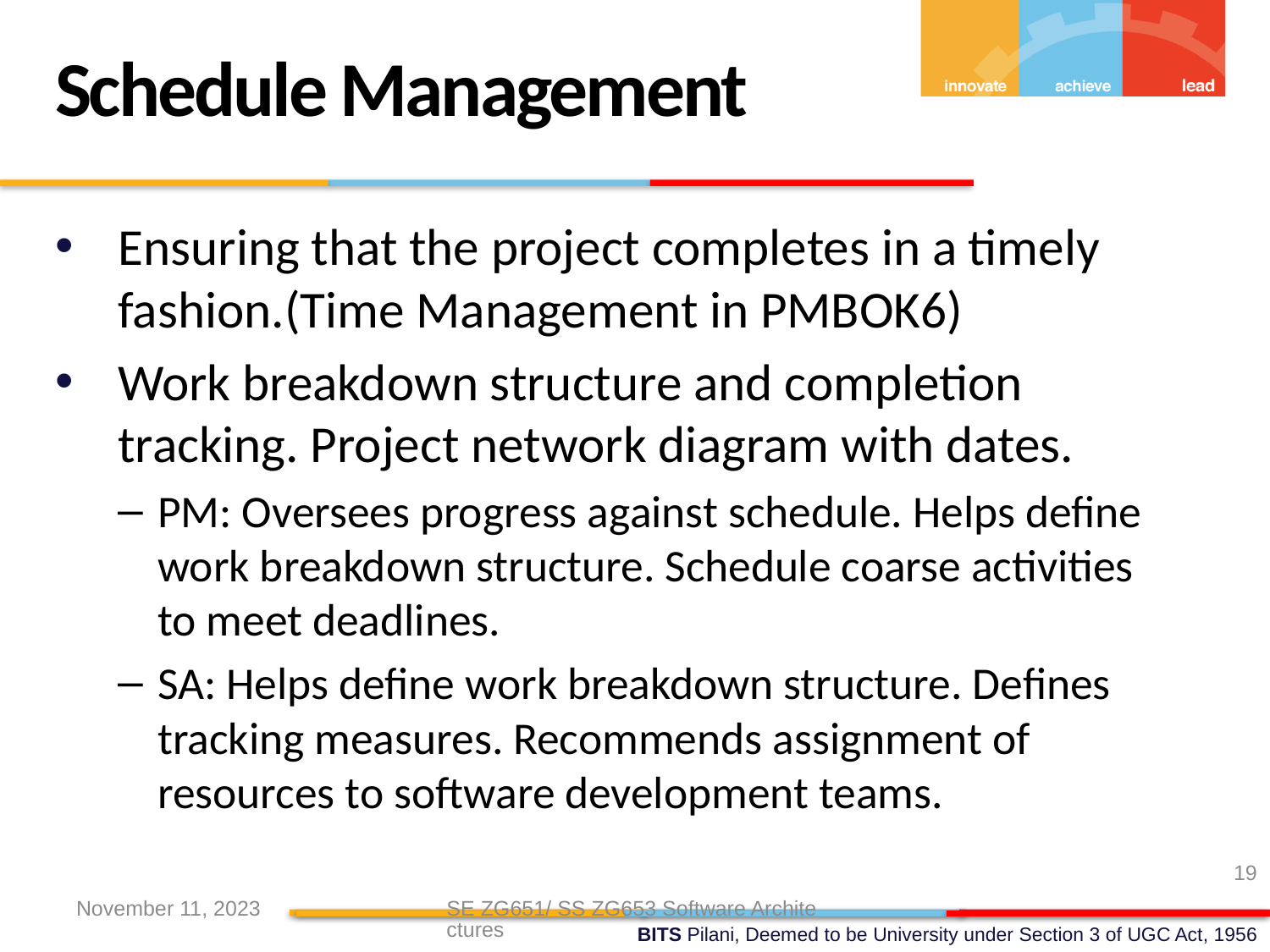

Schedule Management
Ensuring that the project completes in a timely fashion.(Time Management in PMBOK6)
Work breakdown structure and completion tracking. Project network diagram with dates.
PM: Oversees progress against schedule. Helps define work breakdown structure. Schedule coarse activities to meet deadlines.
SA: Helps define work breakdown structure. Defines tracking measures. Recommends assignment of resources to software development teams.
19
November 11, 2023
SE ZG651/ SS ZG653 Software Architectures